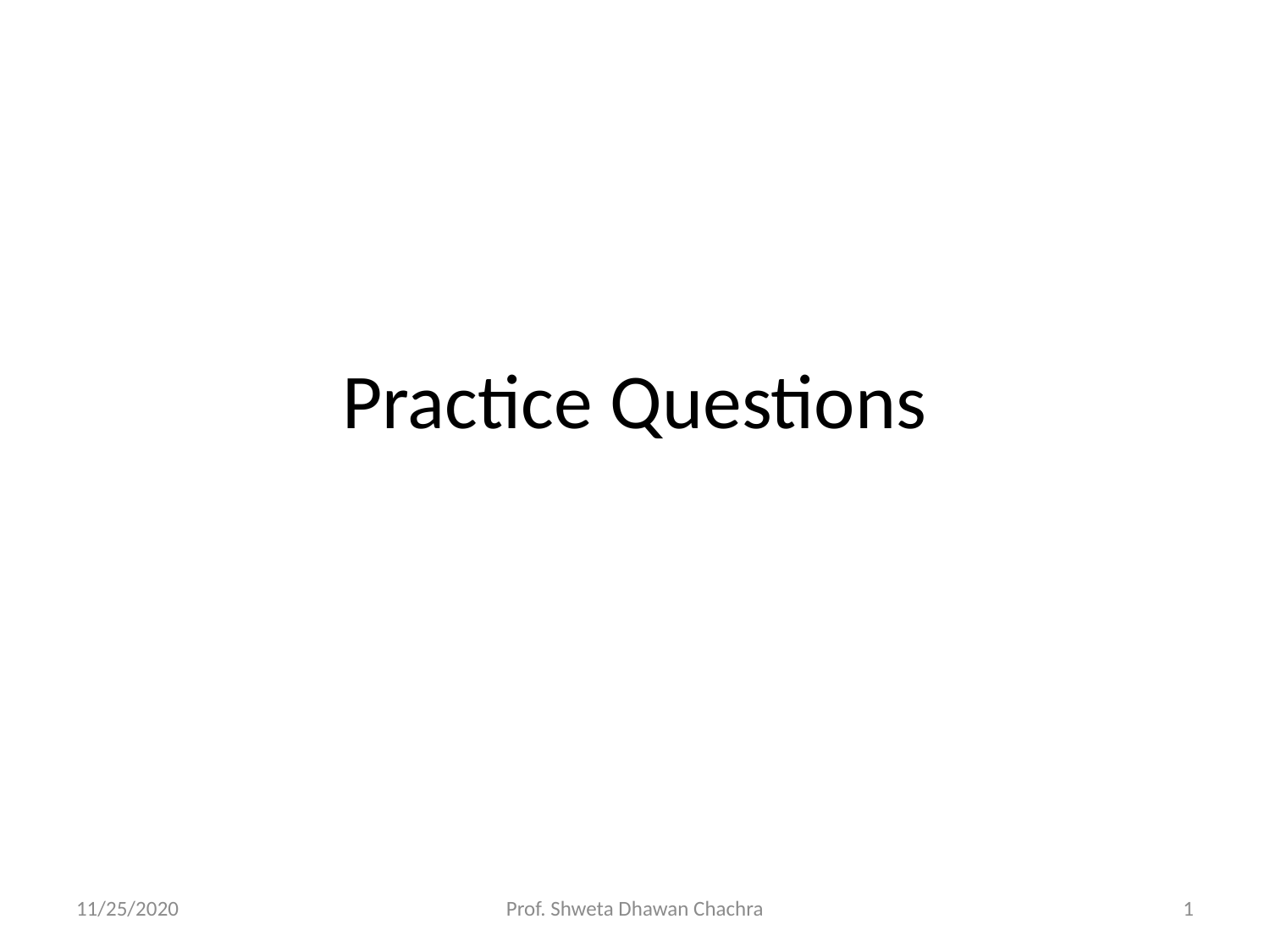

# Practice Questions

11/25/2020
Prof. Shweta Dhawan Chachra
1